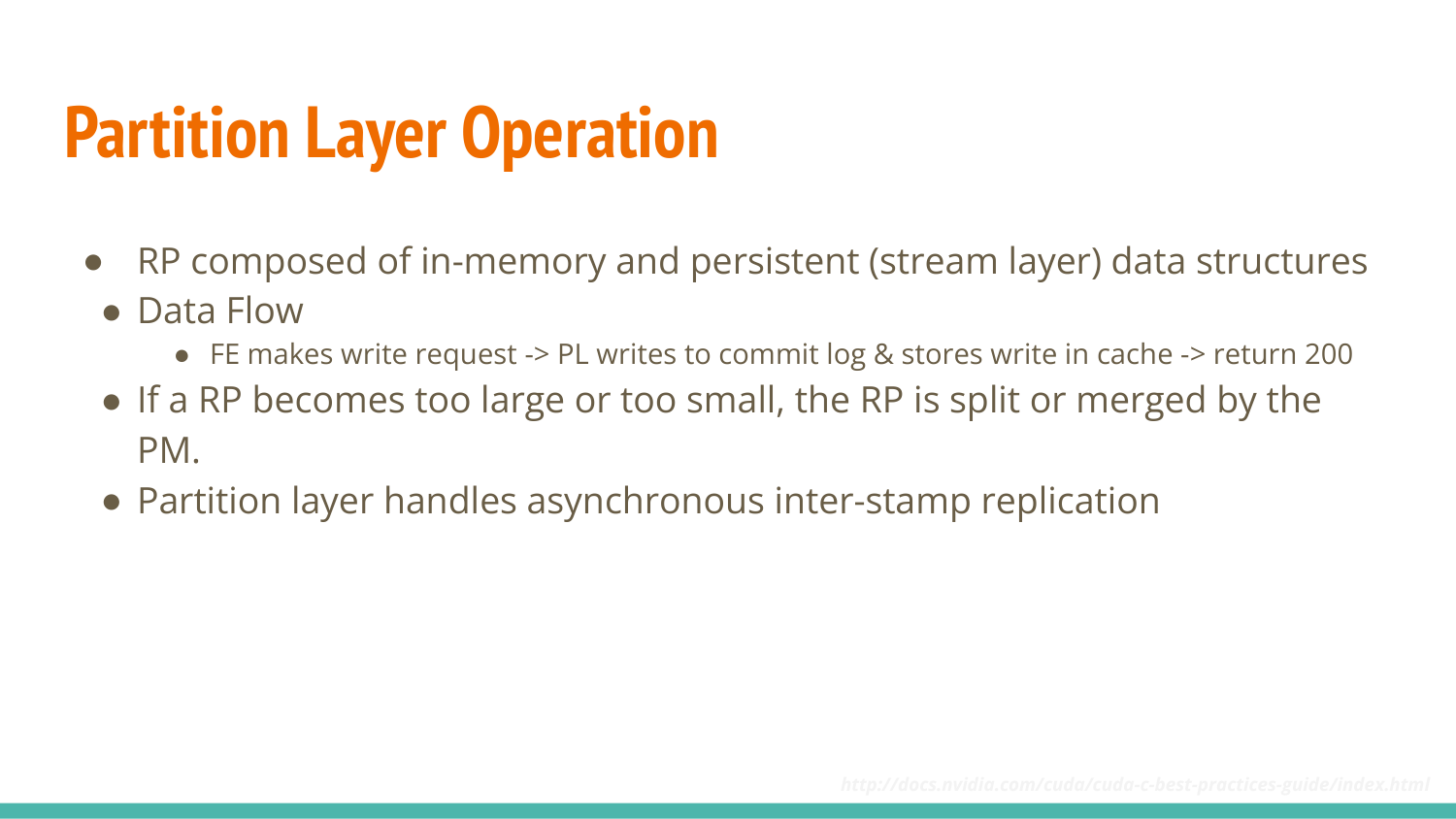

# Partition Layer Operation
RP composed of in-memory and persistent (stream layer) data structures
Data Flow
FE makes write request -> PL writes to commit log & stores write in cache -> return 200
If a RP becomes too large or too small, the RP is split or merged by the PM.
Partition layer handles asynchronous inter-stamp replication
http://docs.nvidia.com/cuda/cuda-c-best-practices-guide/index.html